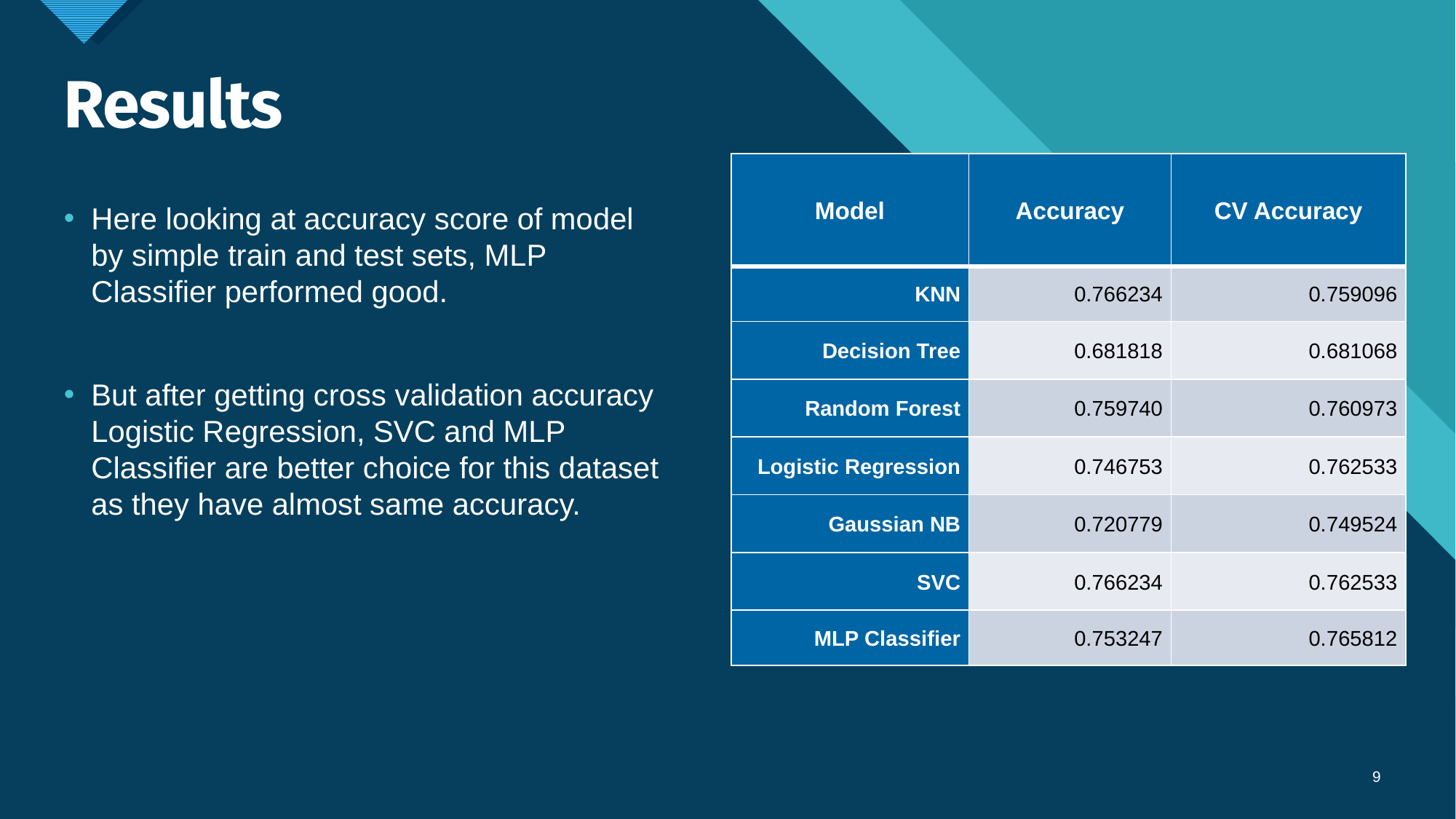

# Results
| Model | Accuracy | CV Accuracy |
| --- | --- | --- |
| KNN | 0.766234 | 0.759096 |
| Decision Tree | 0.681818 | 0.681068 |
| Random Forest | 0.759740 | 0.760973 |
| Logistic Regression | 0.746753 | 0.762533 |
| Gaussian NB | 0.720779 | 0.749524 |
| SVC | 0.766234 | 0.762533 |
| MLP Classifier | 0.753247 | 0.765812 |
Here looking at accuracy score of model by simple train and test sets, MLP Classifier performed good.

But after getting cross validation accuracy Logistic Regression, SVC and MLP Classifier are better choice for this dataset as they have almost same accuracy.
9